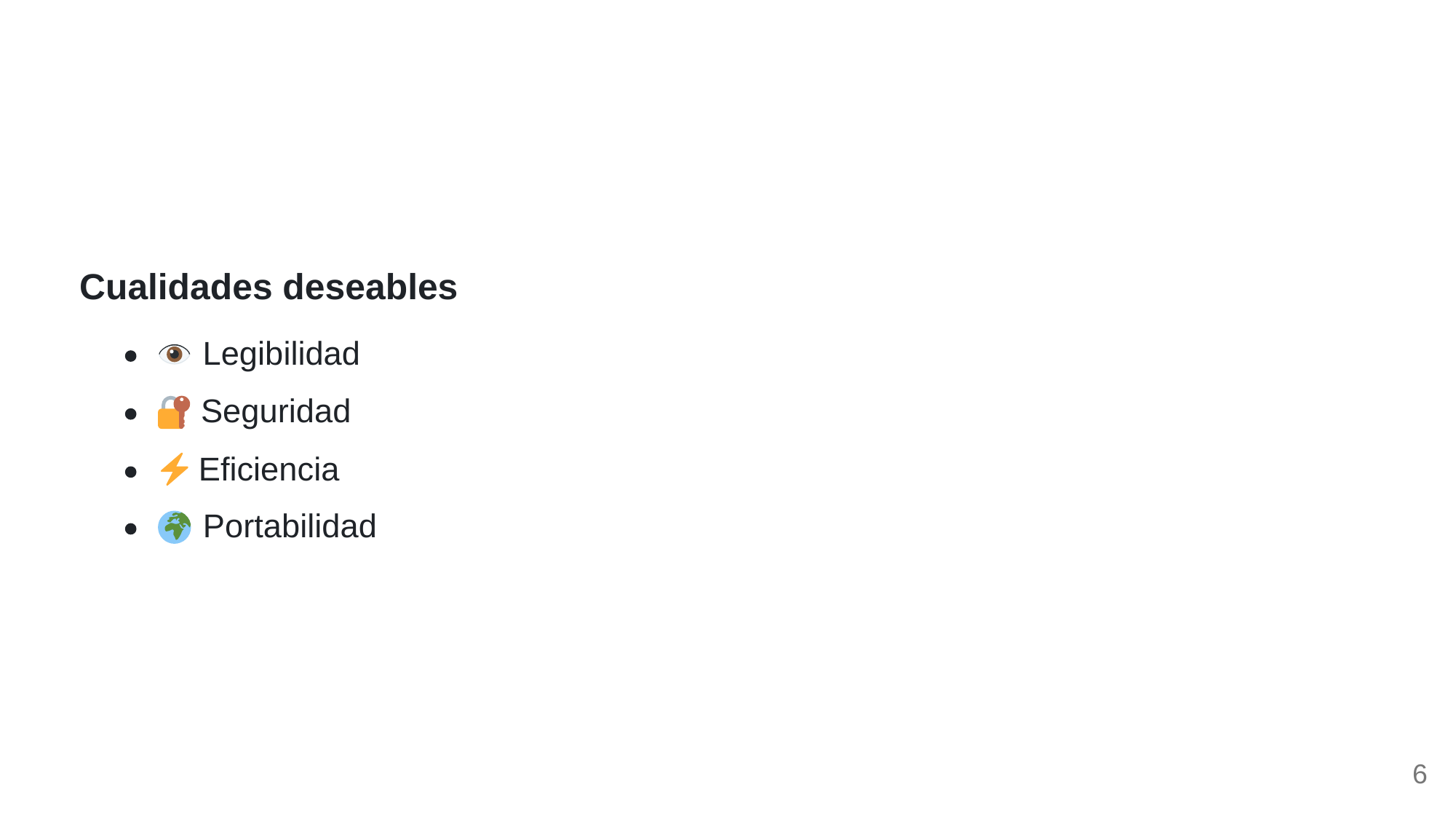

Cualidades deseables
 Legibilidad

 Seguridad

 Eficiencia

 Portabilidad

6